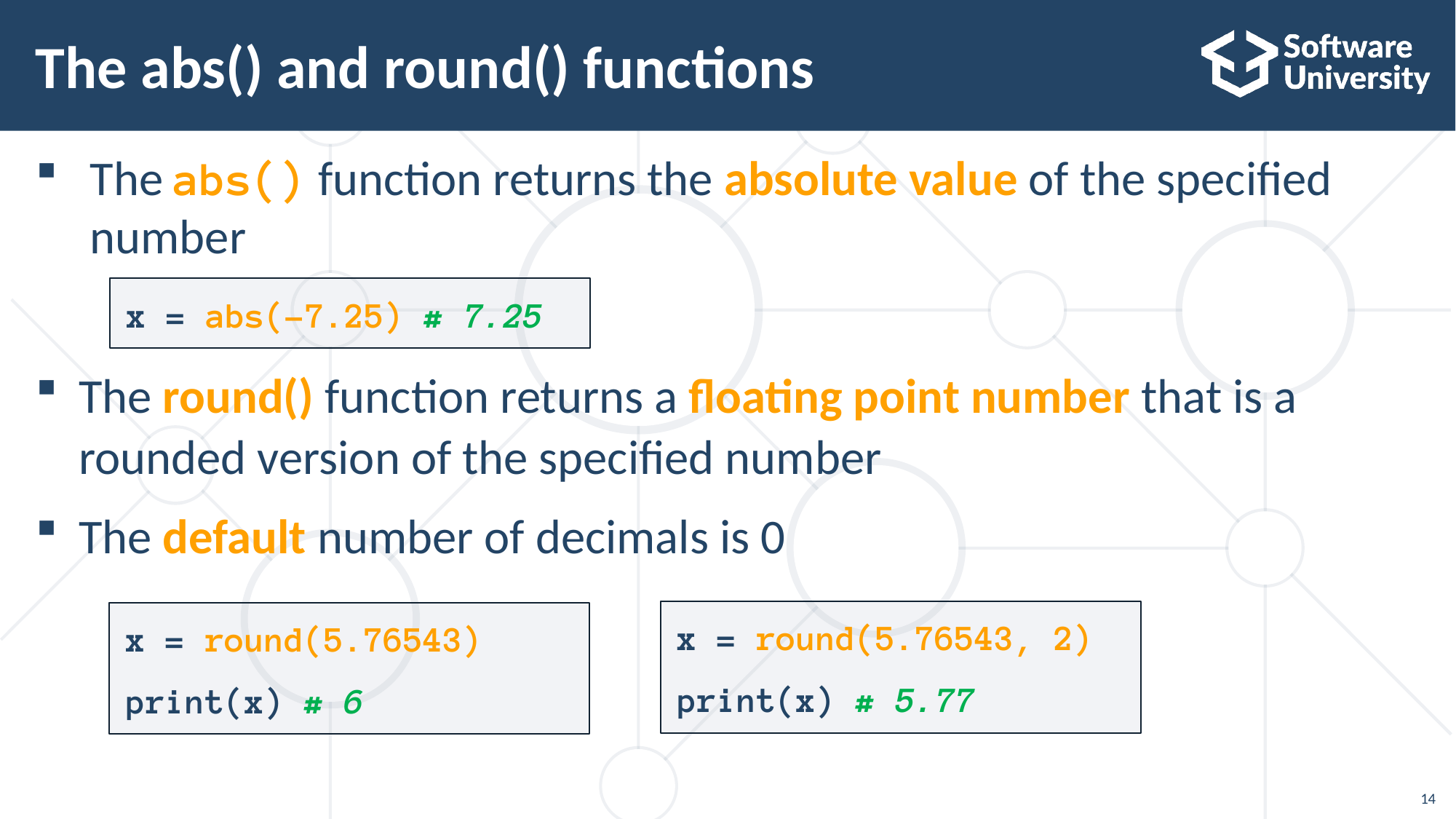

# The abs() and round() functions
The abs() function returns the absolute value of the specified number

The round() function returns a floating point number that is a rounded version of the specified number
The default number of decimals is 0

x = abs(-7.25) # 7.25

x = round(5.76543, 2)
print(x) # 5.77
x = round(5.76543)
print(x) # 6
14